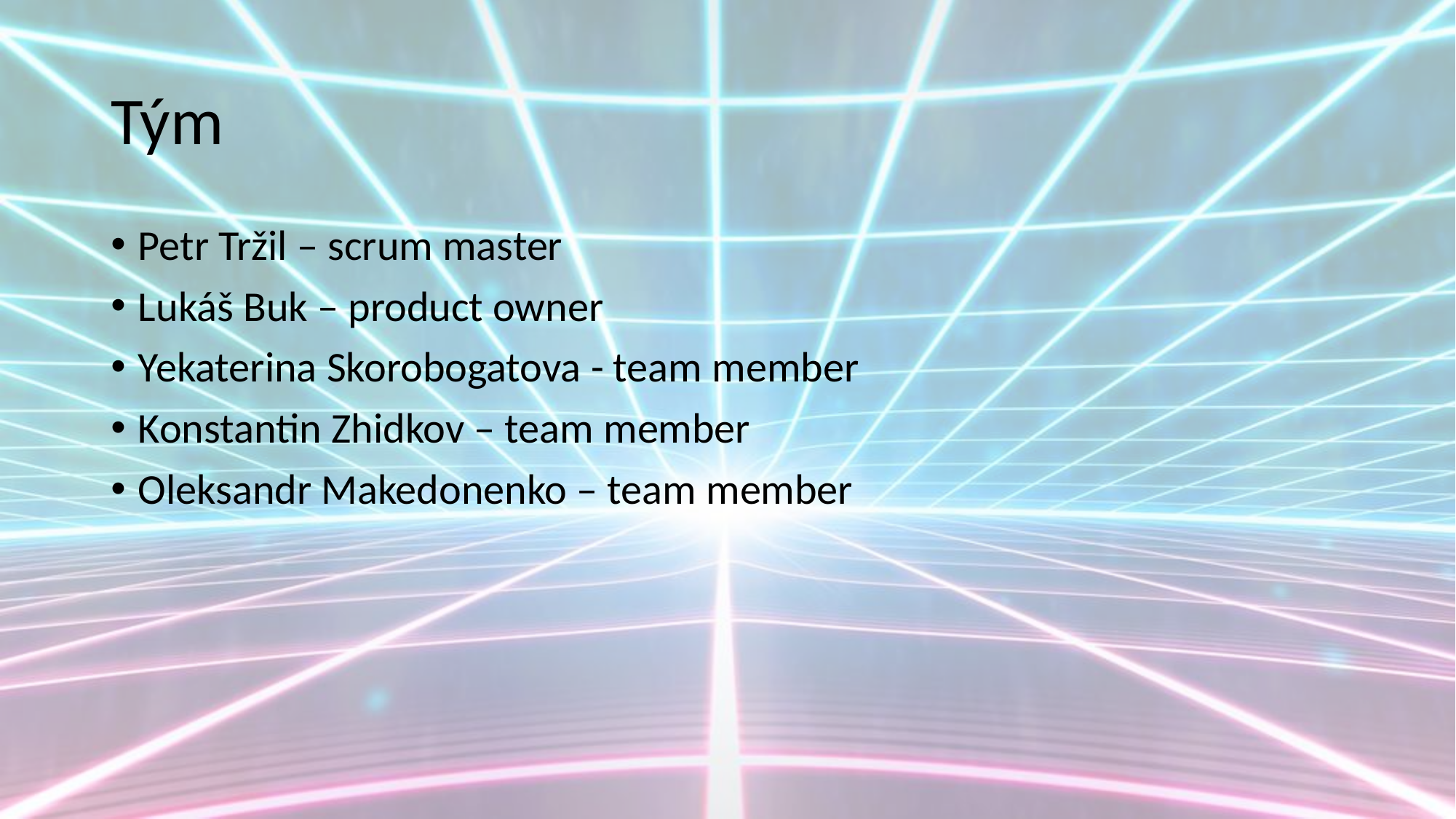

# Tým
Petr Tržil – scrum master
Lukáš Buk – product owner
Yekaterina Skorobogatova - team member
Konstantin Zhidkov – team member
Oleksandr Makedonenko – team member